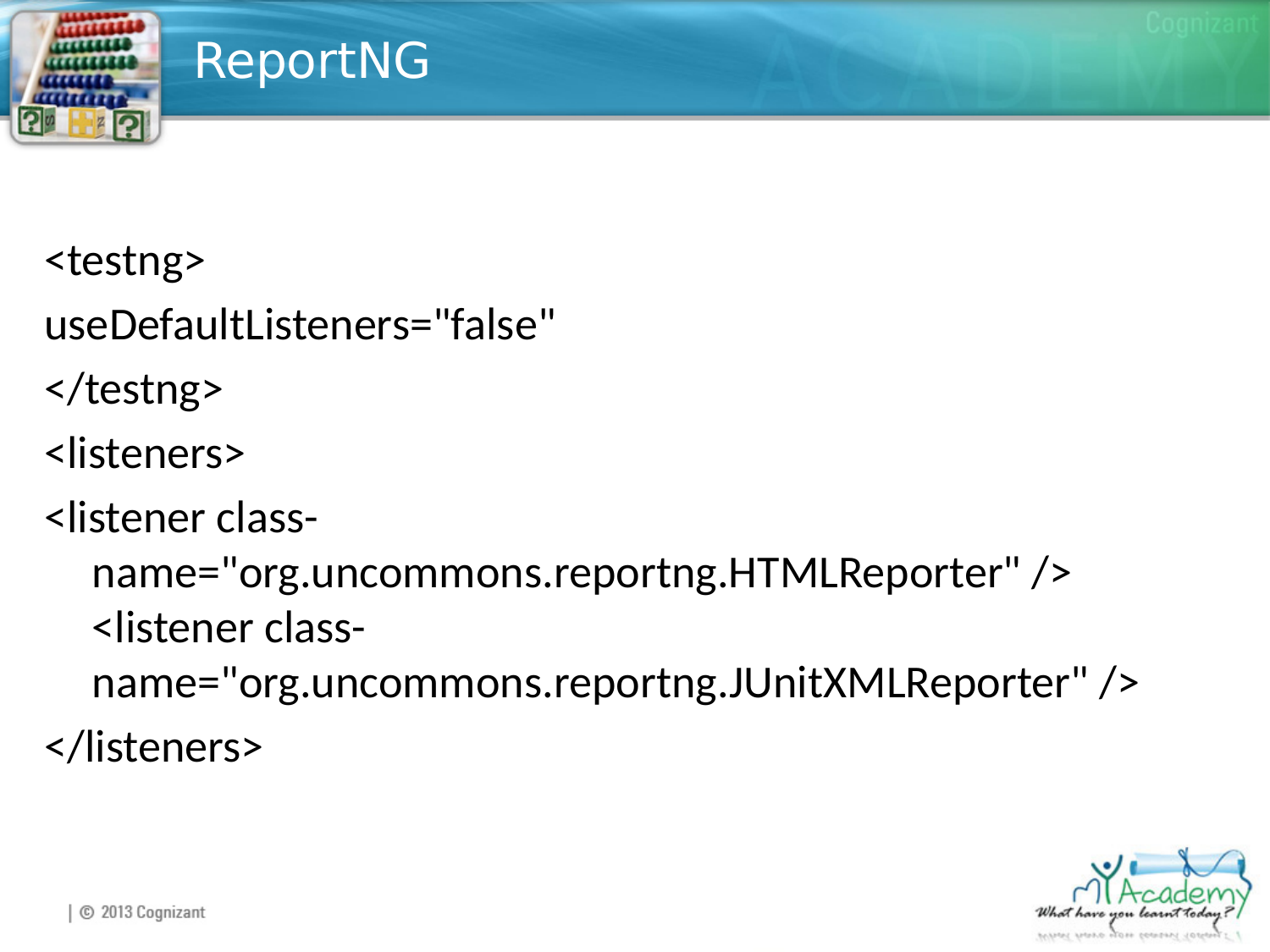

# ReportNG
<testng>
useDefaultListeners="false"
</testng>
<listeners>
<listener class-name="org.uncommons.reportng.HTMLReporter" />
<listener class-name="org.uncommons.reportng.JUnitXMLReporter" />
</listeners>